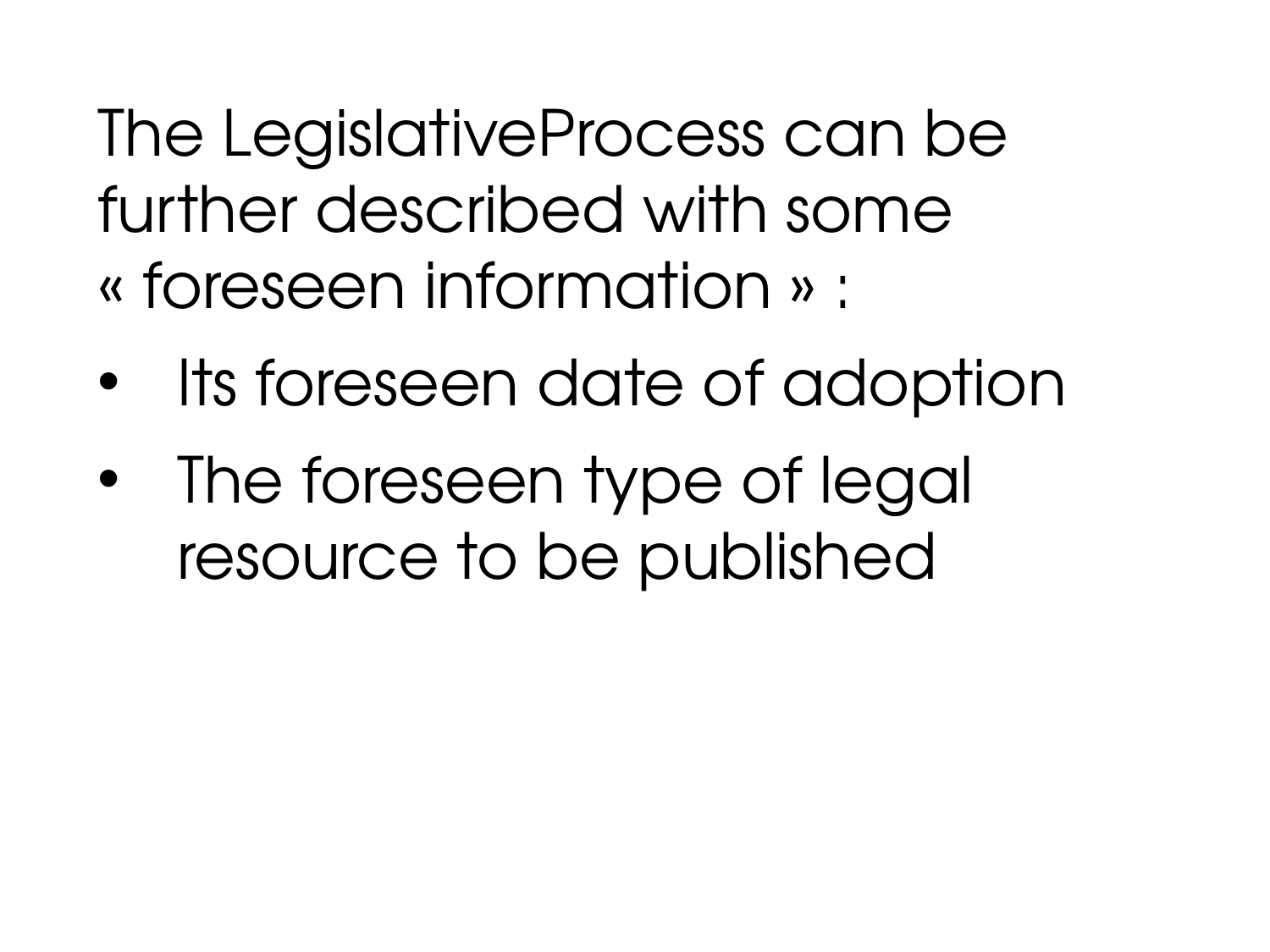

The LegislativeProcess can be further described with some « foreseen information » :
Its foreseen date of adoption
The foreseen type of legal resource to be published